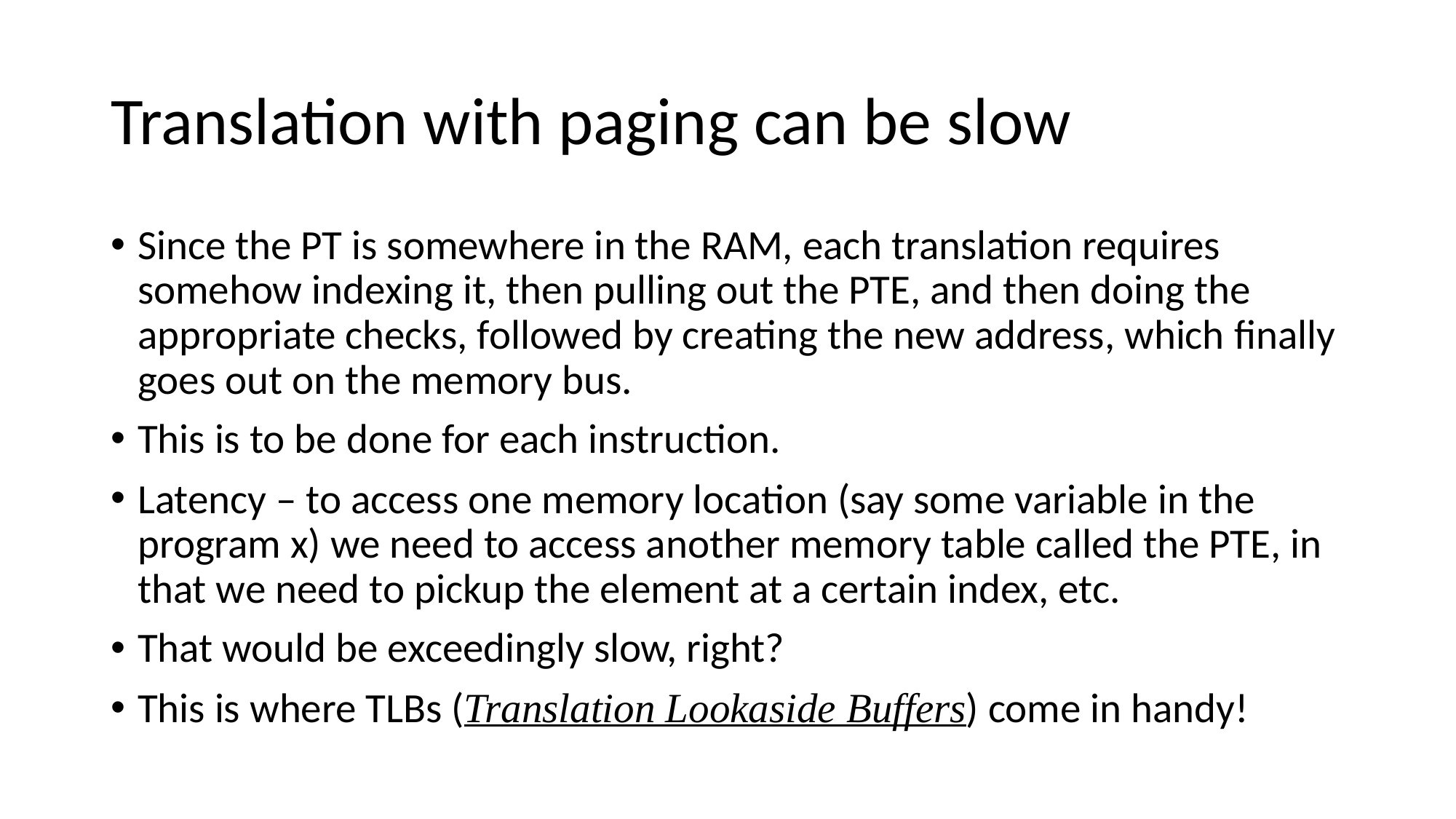

# Translation with paging can be slow
Since the PT is somewhere in the RAM, each translation requires somehow indexing it, then pulling out the PTE, and then doing the appropriate checks, followed by creating the new address, which finally goes out on the memory bus.
This is to be done for each instruction.
Latency – to access one memory location (say some variable in the program x) we need to access another memory table called the PTE, in that we need to pickup the element at a certain index, etc.
That would be exceedingly slow, right?
This is where TLBs (Translation Lookaside Buffers) come in handy!